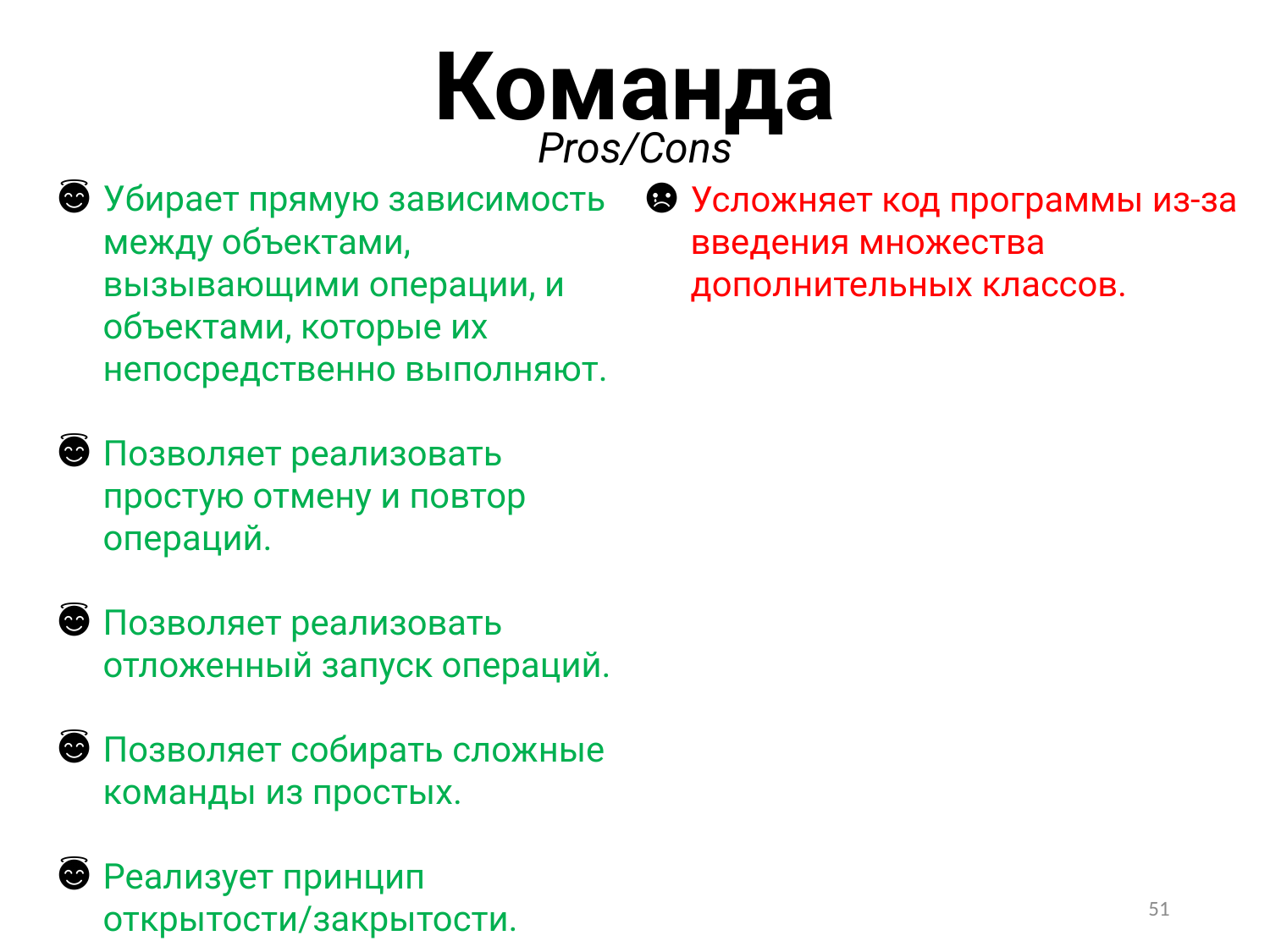

Команда
Pros/Cons
Убирает прямую зависимость между объектами, вызывающими операции, и объектами, которые их непосредственно выполняют.

Позволяет реализовать простую отмену и повтор операций.

Позволяет реализовать отложенный запуск операций.

Позволяет собирать сложные команды из простых.

Реализует принцип открытости/закрытости.
Усложняет код программы из-за введения множества дополнительных классов.
51